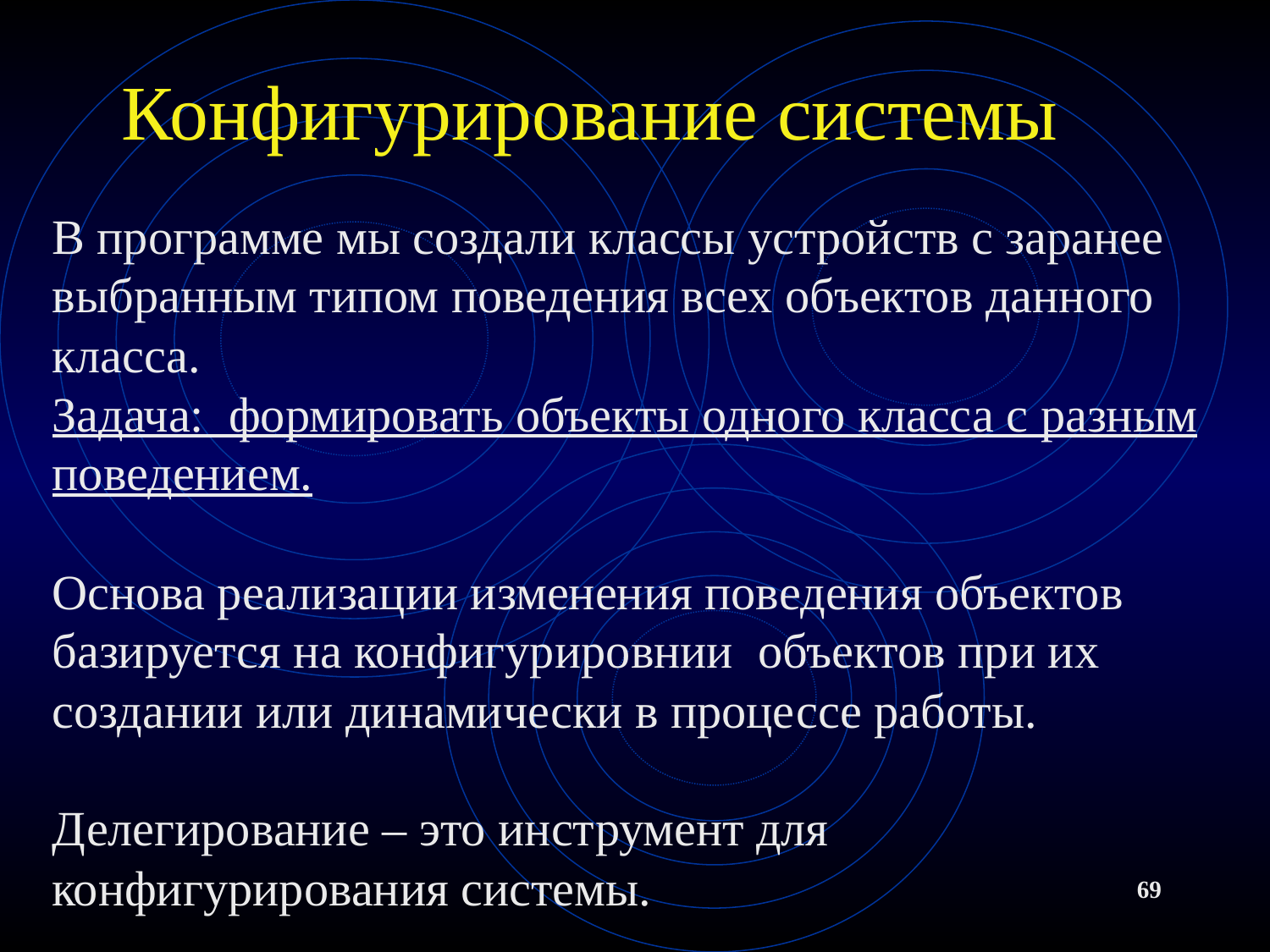

# Конфигурирование системы
В программе мы создали классы устройств с заранее выбранным типом поведения всех объектов данного класса.
Задача:  формировать объекты одного класса с разным поведением.

Основа реализации изменения поведения объектов базируется на конфигурировнии  объектов при их создании или динамически в процессе работы.

Делегирование – это инструмент для конфигурирования системы.

69